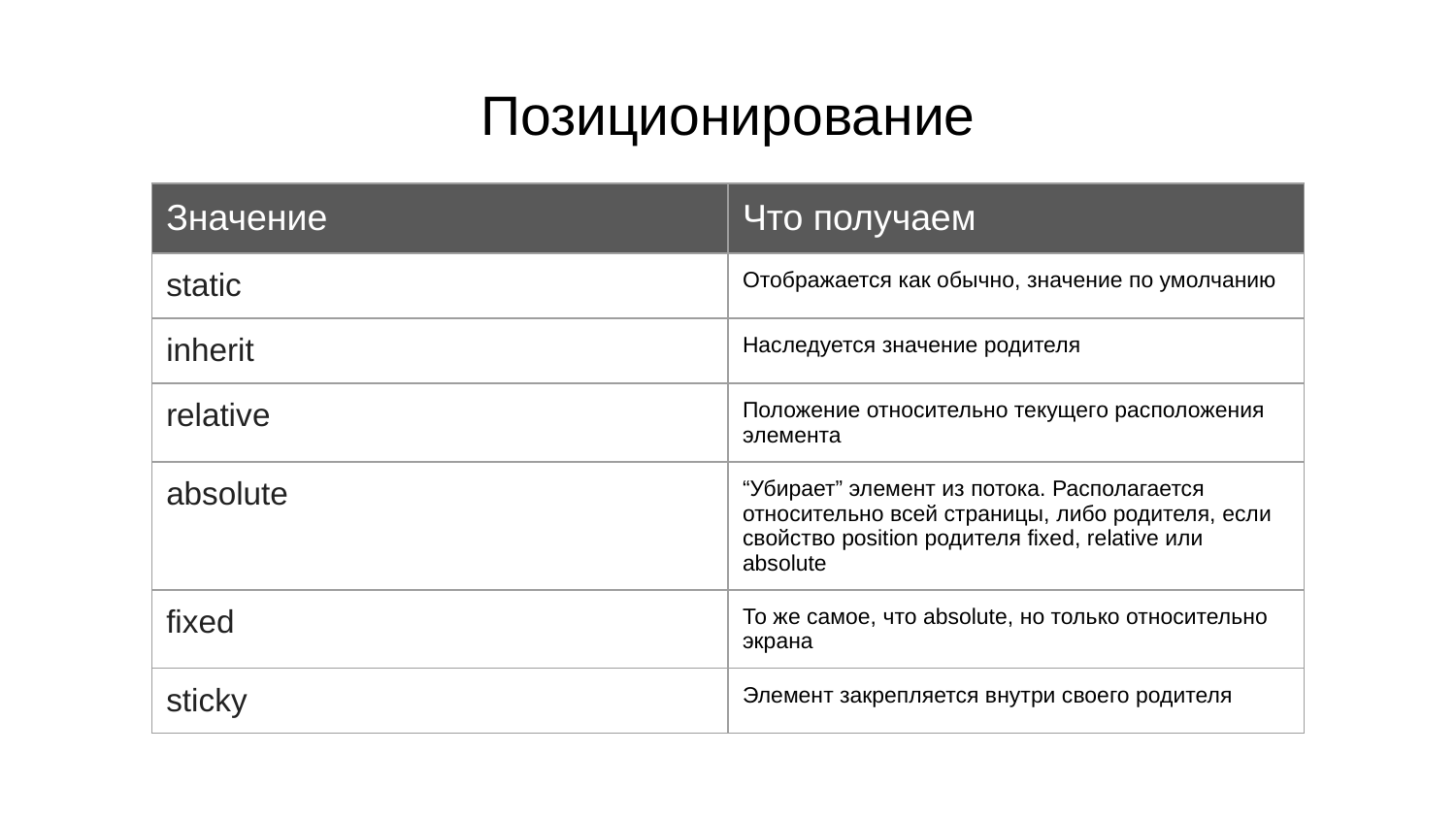

# Позиционирование

| Значение | Что получаем |
| --- | --- |
| static | Отображается как обычно, значение по умолчанию |
| inherit | Наследуется значение родителя |
| relative | Положение относительно текущего расположения элемента |
| absolute | “Убирает” элемент из потока. Располагается относительно всей страницы, либо родителя, если свойство position родителя fixed, relative или absolute |
| fixed | То же самое, что absolute, но только относительно экрана |
| sticky | Элемент закрепляется внутри своего родителя |